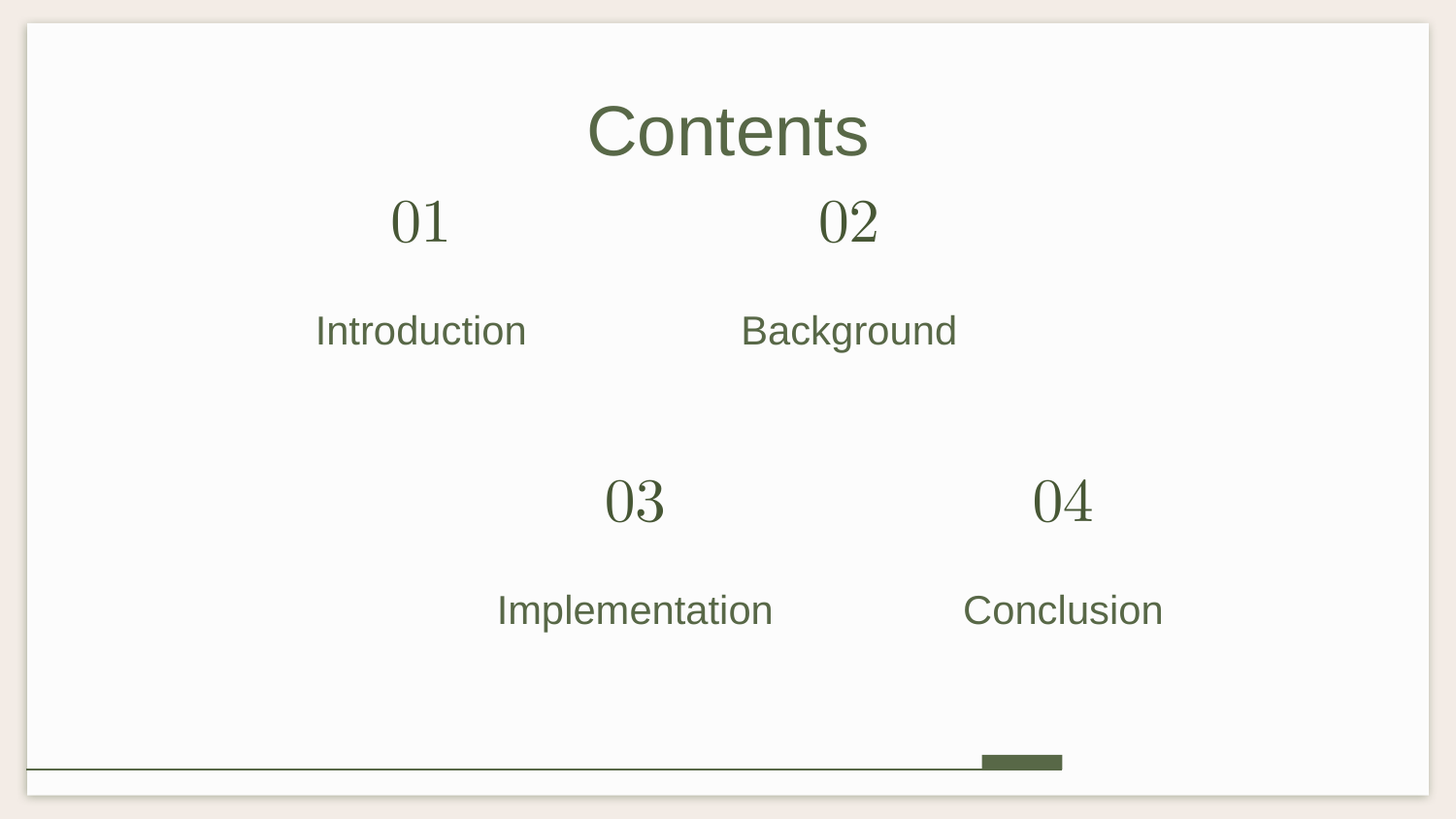

Contents
# 01
02
Introduction
Background
03
04
Implementation
Conclusion